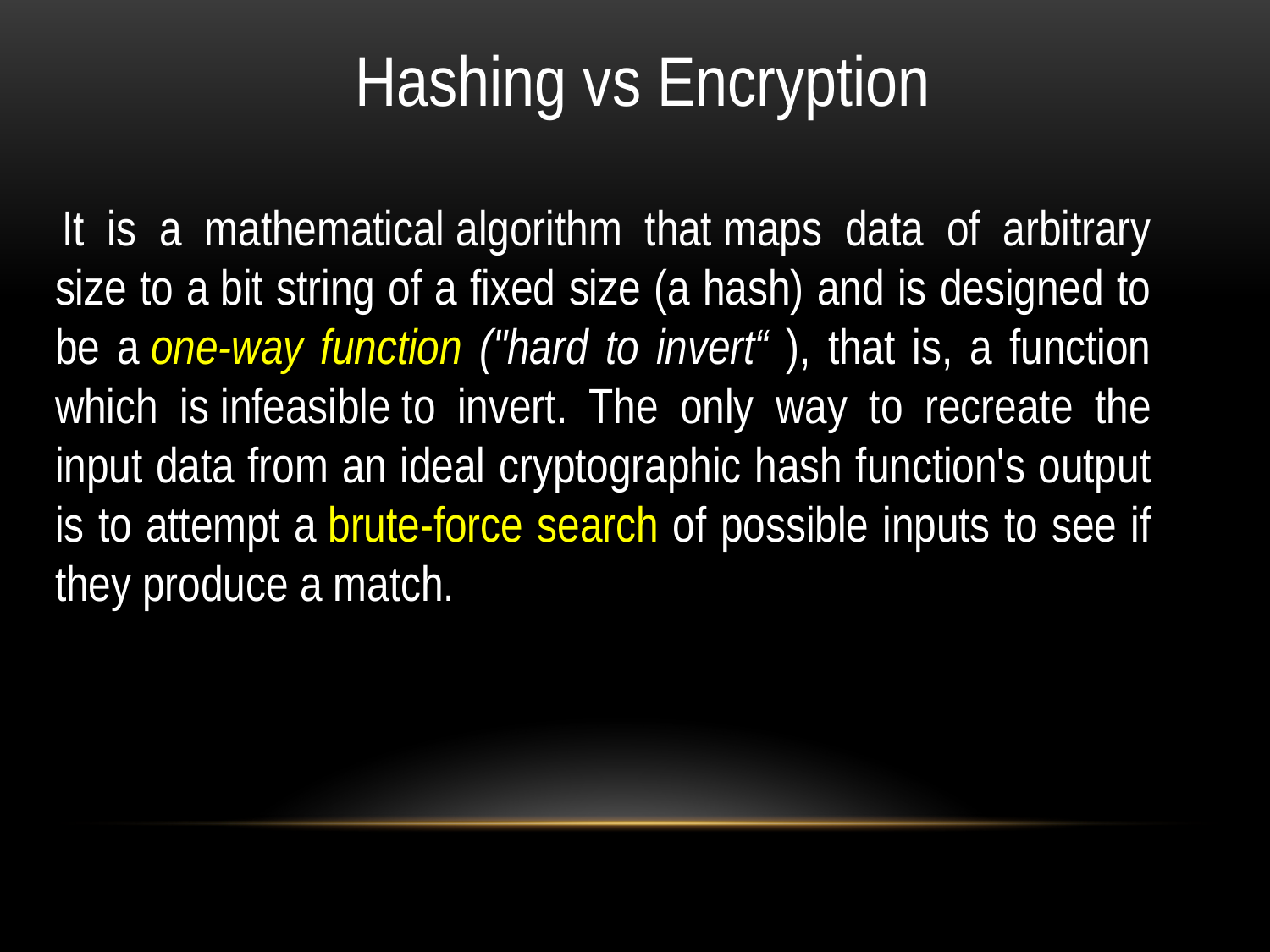

# Hashing vs Encryption
 It is a mathematical algorithm that maps data of arbitrary size to a bit string of a fixed size (a hash) and is designed to be a one-way function ("hard to invert“ ), that is, a function which is infeasible to invert. The only way to recreate the input data from an ideal cryptographic hash function's output is to attempt a brute-force search of possible inputs to see if they produce a match.